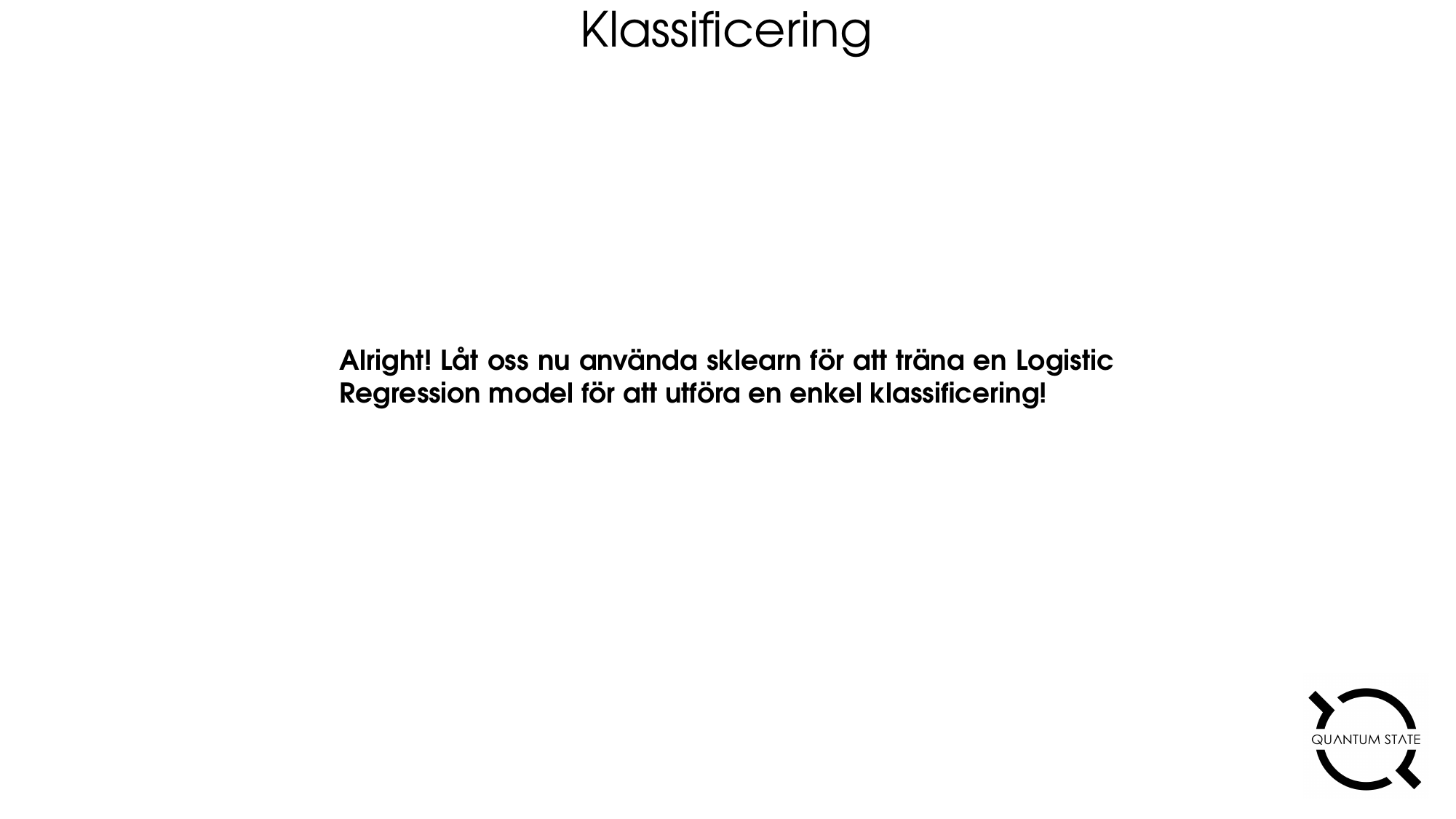

Klassificering
Alright! Låt oss nu använda sklearn för att träna en Logistic Regression model för att utföra en enkel klassificering!